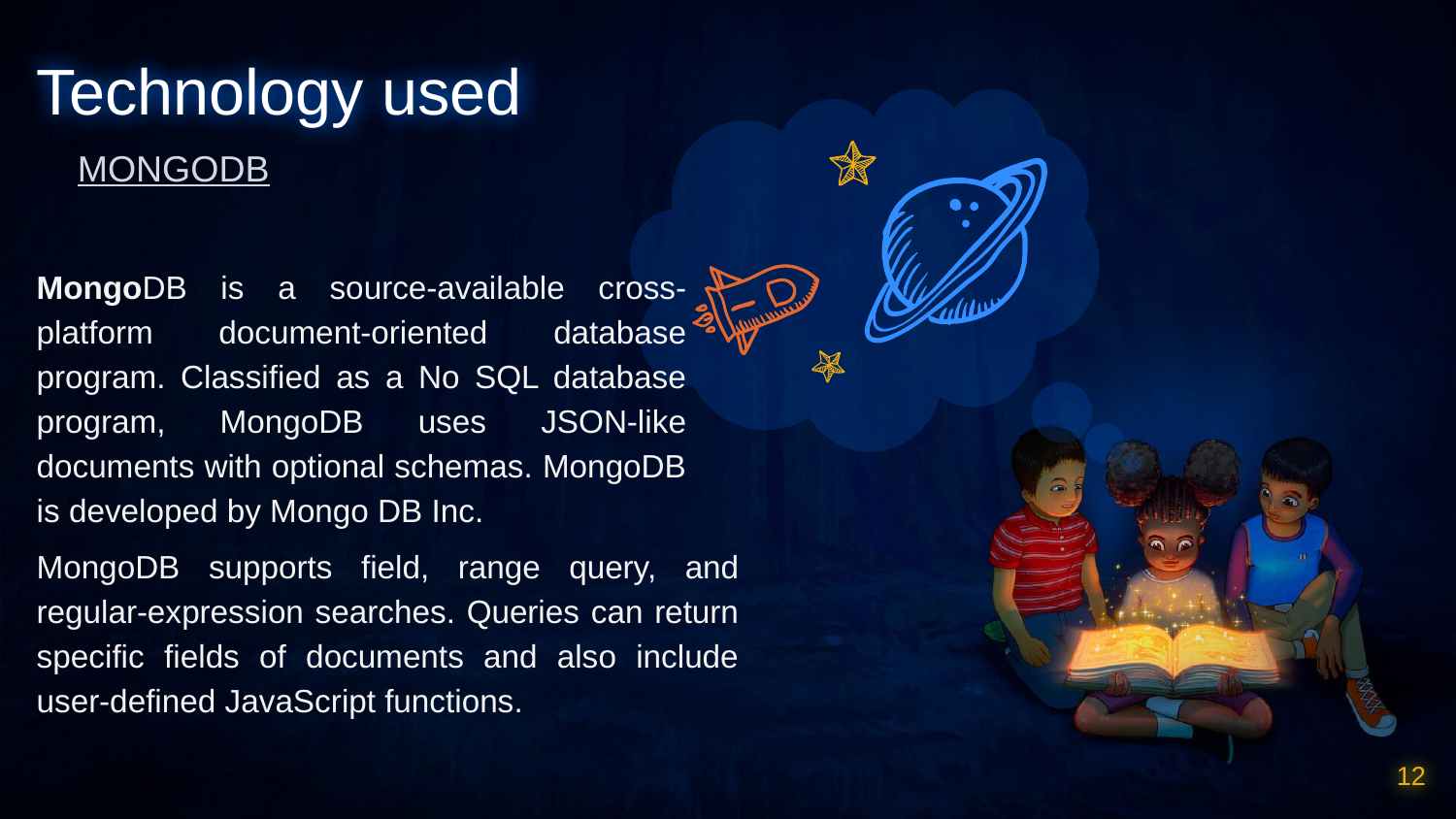

Technology used

    MONGODB

MongoDB is a source-available cross-platform document-oriented database program. Classified as a No SQL database program, MongoDB uses JSON-like documents with optional schemas. MongoDB is developed by Mongo DB Inc.
MongoDB supports field, range query, and regular-expression searches. Queries can return specific fields of documents and also include user-defined JavaScript functions.

12